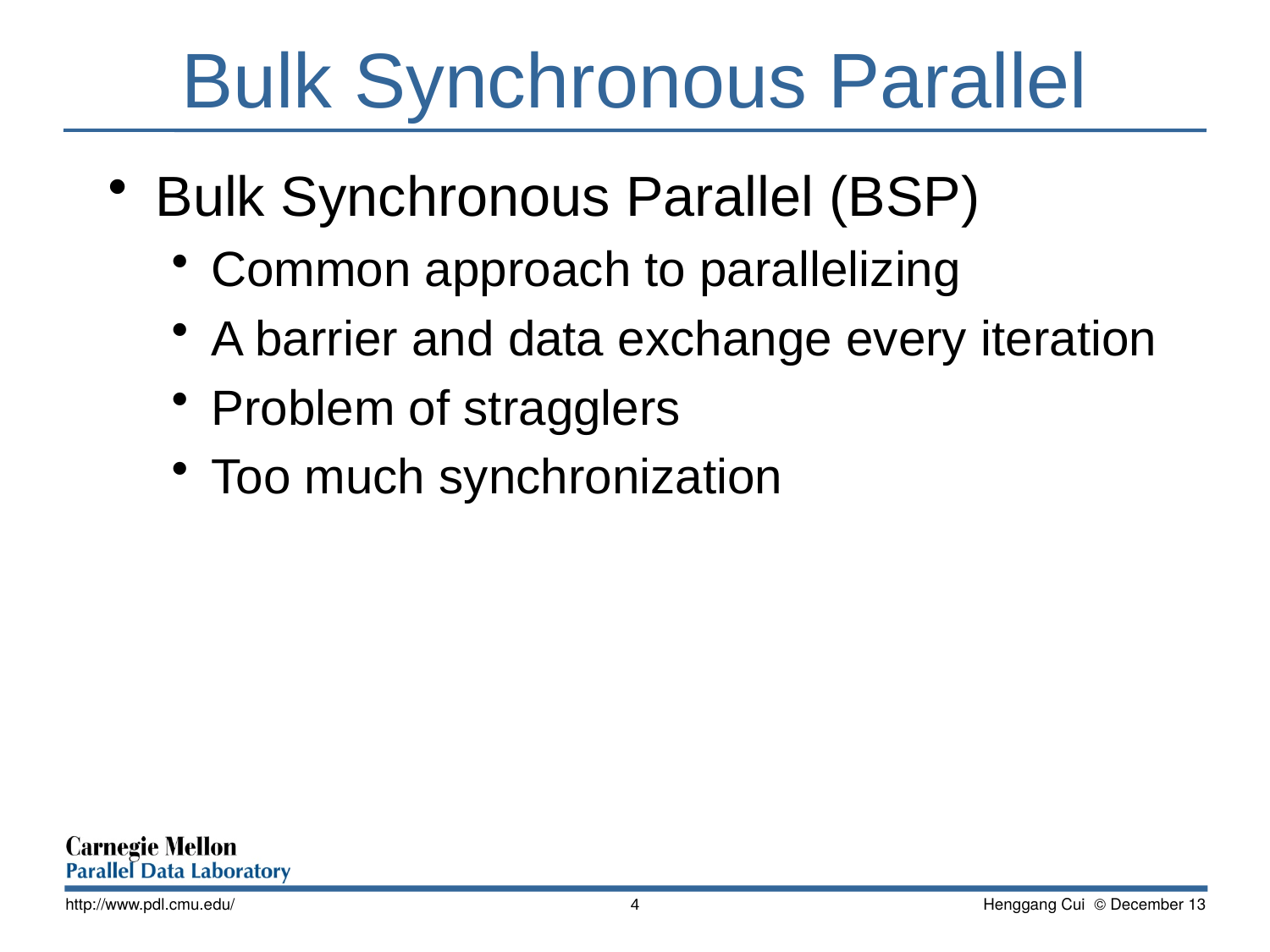

# Bulk Synchronous Parallel
Bulk Synchronous Parallel (BSP)
Common approach to parallelizing
A barrier and data exchange every iteration
Problem of stragglers
Too much synchronization
http://www.pdl.cmu.edu/
4
   Henggang Cui  © December 13